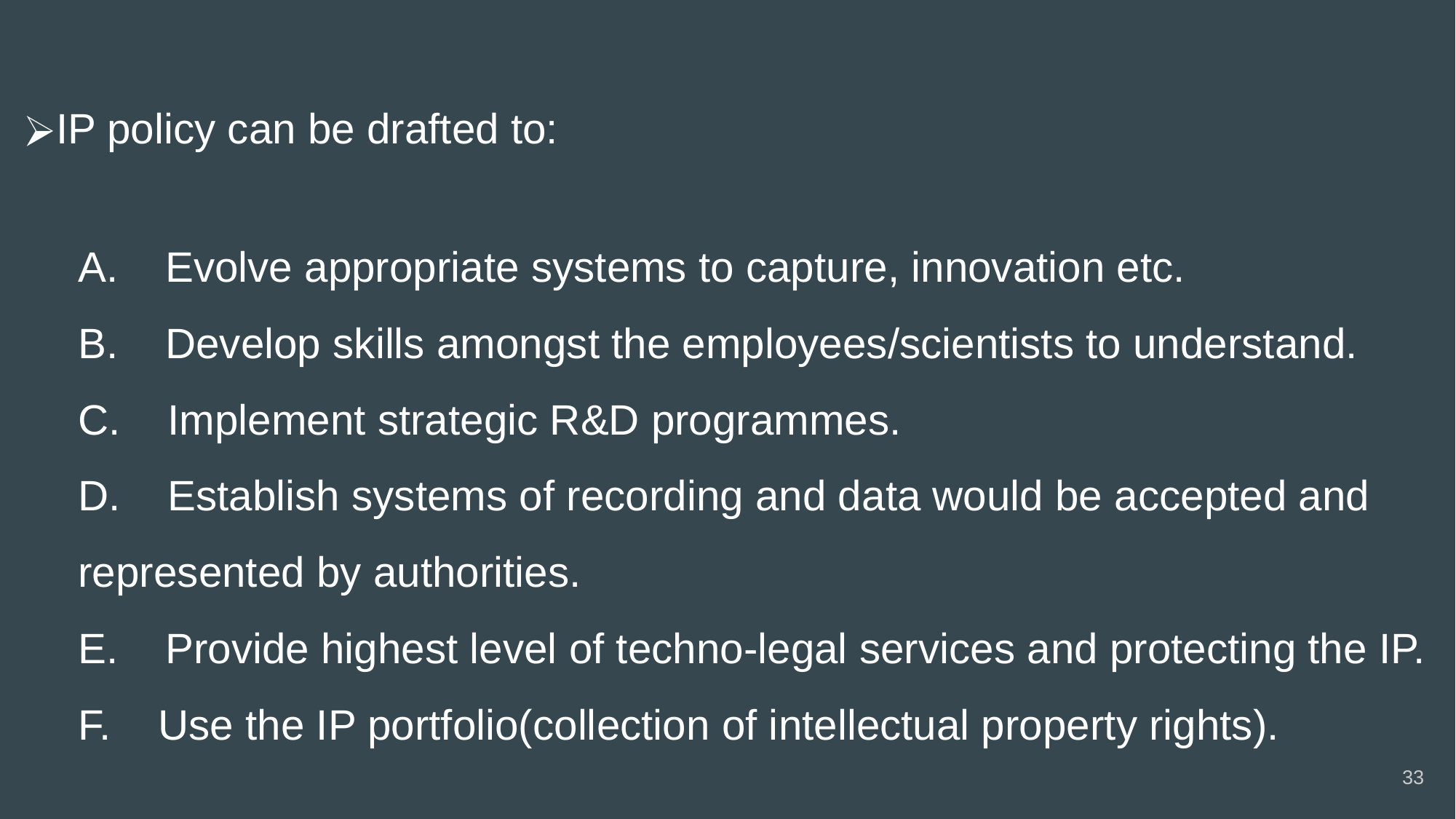

IP policy can be drafted to:

A.    Evolve appropriate systems to capture, innovation etc.
B.    Develop skills amongst the employees/scientists to understand.
C.    Implement strategic R&D programmes.
D.    Establish systems of recording and data would be accepted and represented by authorities.
E.    Provide highest level of techno-legal services and protecting the IP.
F.    Use the IP portfolio(collection of intellectual property rights).

33